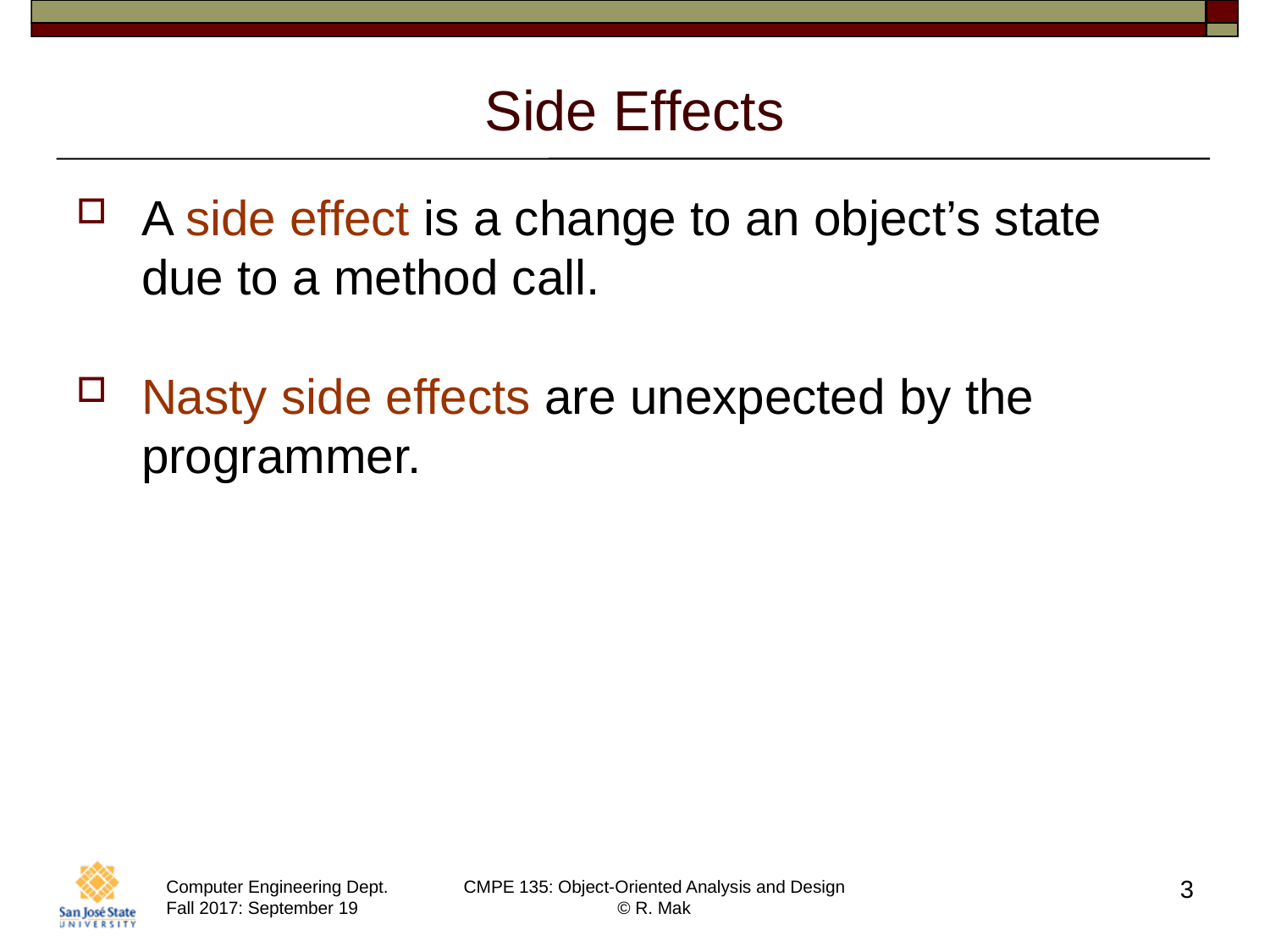

# Side Effects
A side effect is a change to an object’s state
due to a method call.

Nasty side effects are unexpected by the programmer.

3